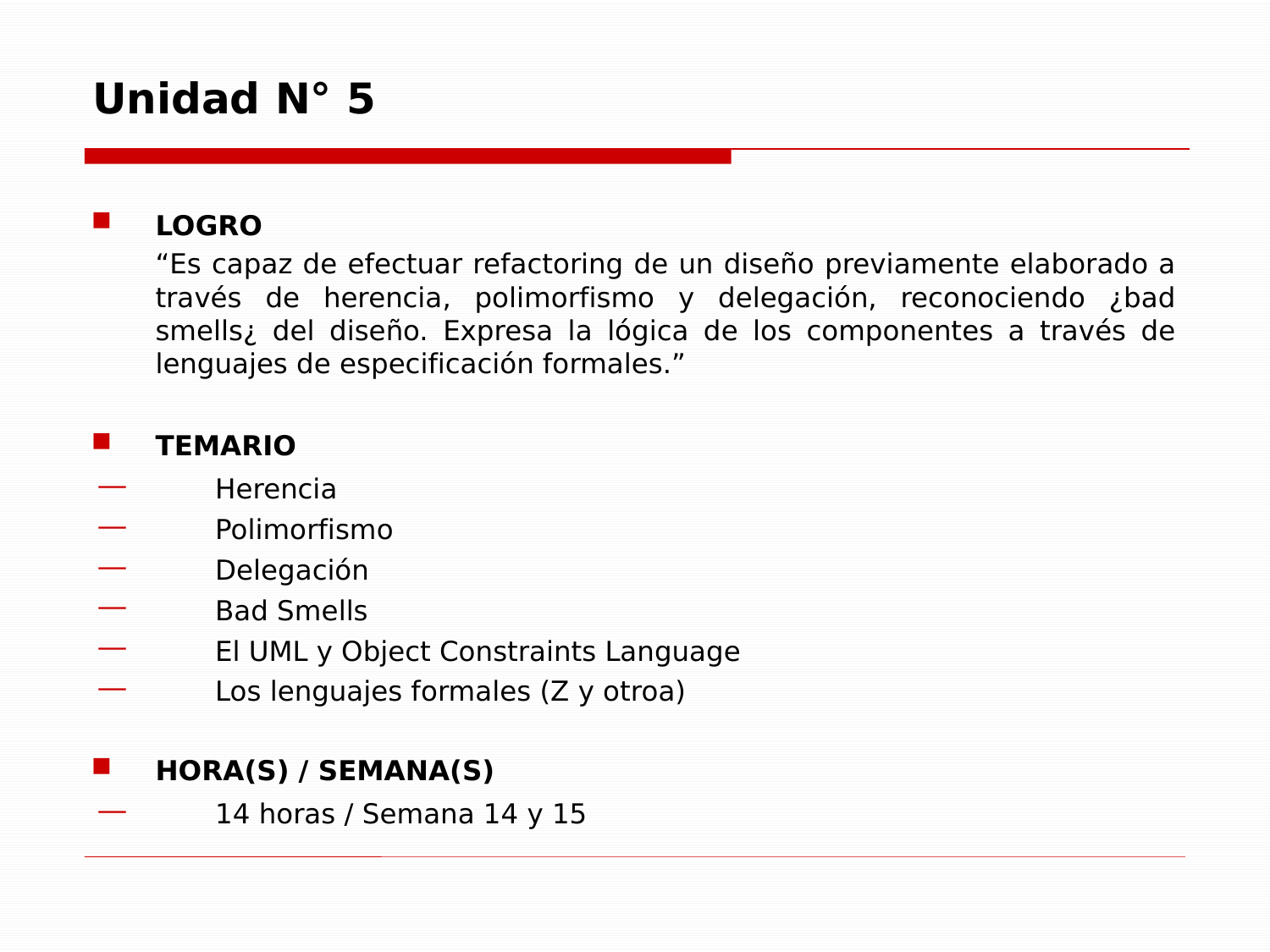

# Unidad N° 5
LOGRO
	“Es capaz de efectuar refactoring de un diseño previamente elaborado a través de herencia, polimorfismo y delegación, reconociendo ¿bad smells¿ del diseño. Expresa la lógica de los componentes a través de lenguajes de especificación formales.”

TEMARIO
Herencia
Polimorfismo
Delegación
Bad Smells
El UML y Object Constraints Language
Los lenguajes formales (Z y otroa)

HORA(S) / SEMANA(S)
14 horas / Semana 14 y 15